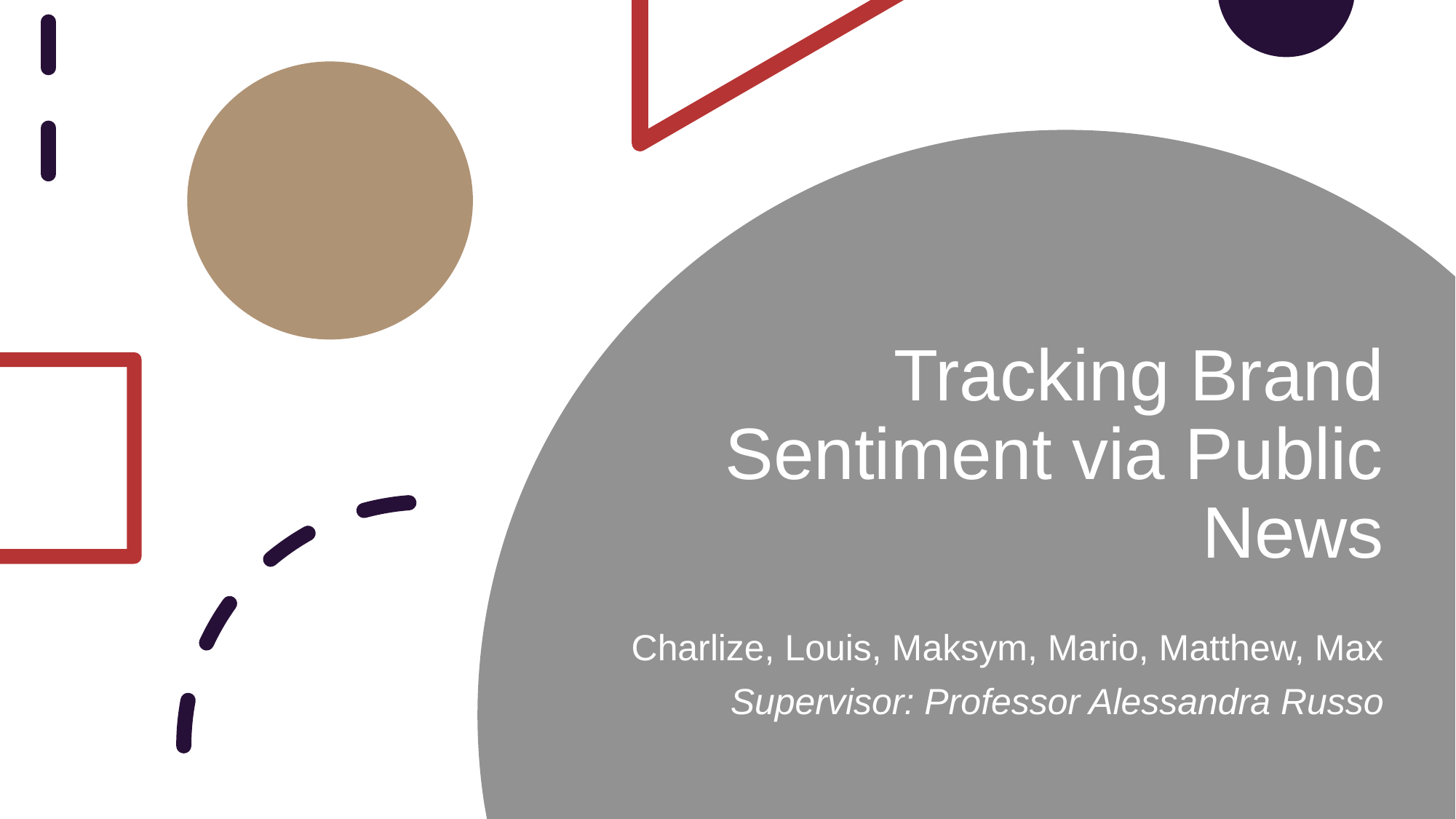

# Tracking Brand Sentiment via Public News
Charlize, Louis, Maksym, Mario, Matthew, Max
Supervisor: Professor Alessandra Russo